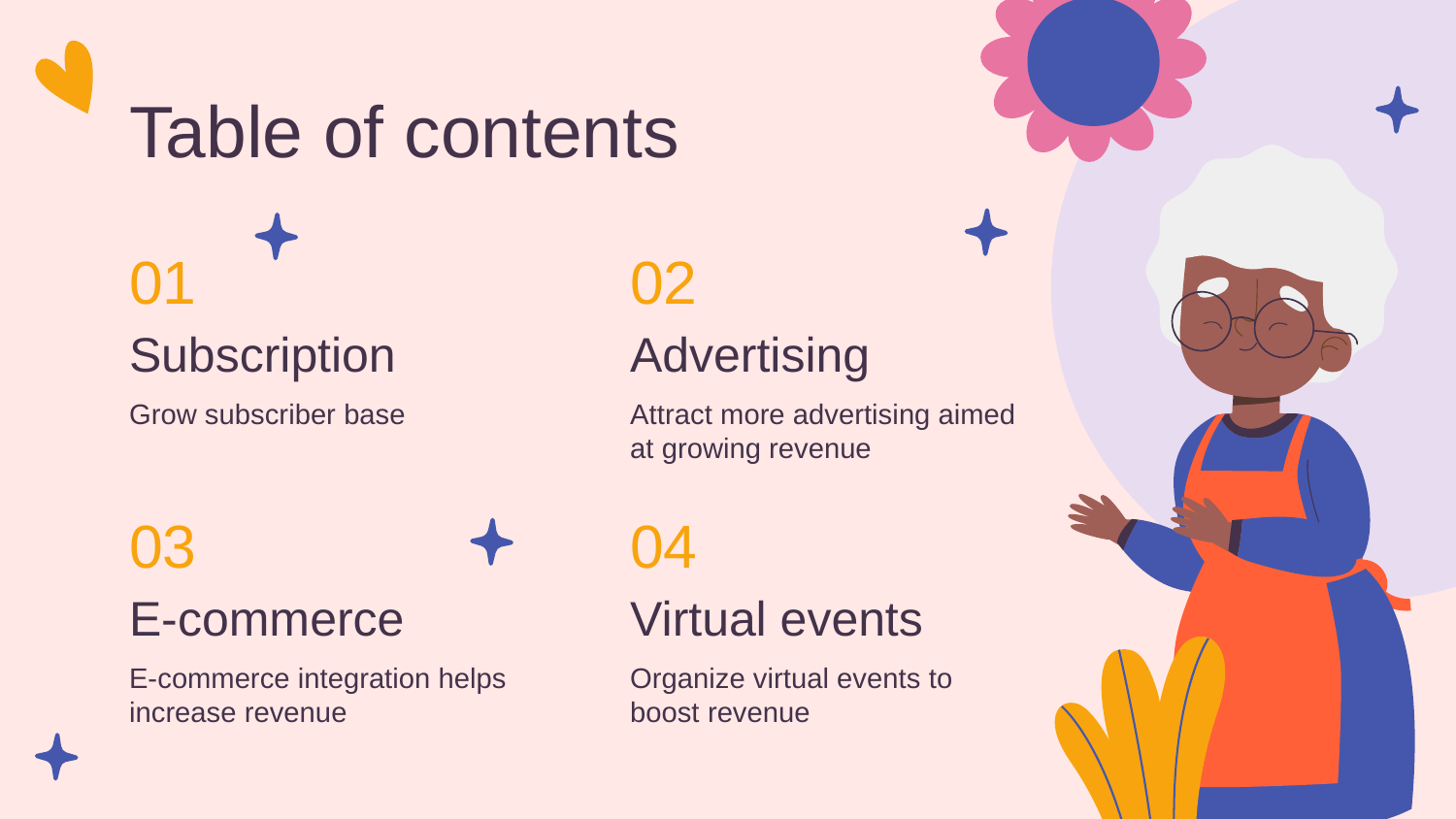

# Table of contents

01
02
Subscription
Advertising
Grow subscriber base

Attract more advertising aimed at growing revenue
03
04

E-commerce
Virtual events

E-commerce integration helps increase revenue
Organize virtual events to boost revenue